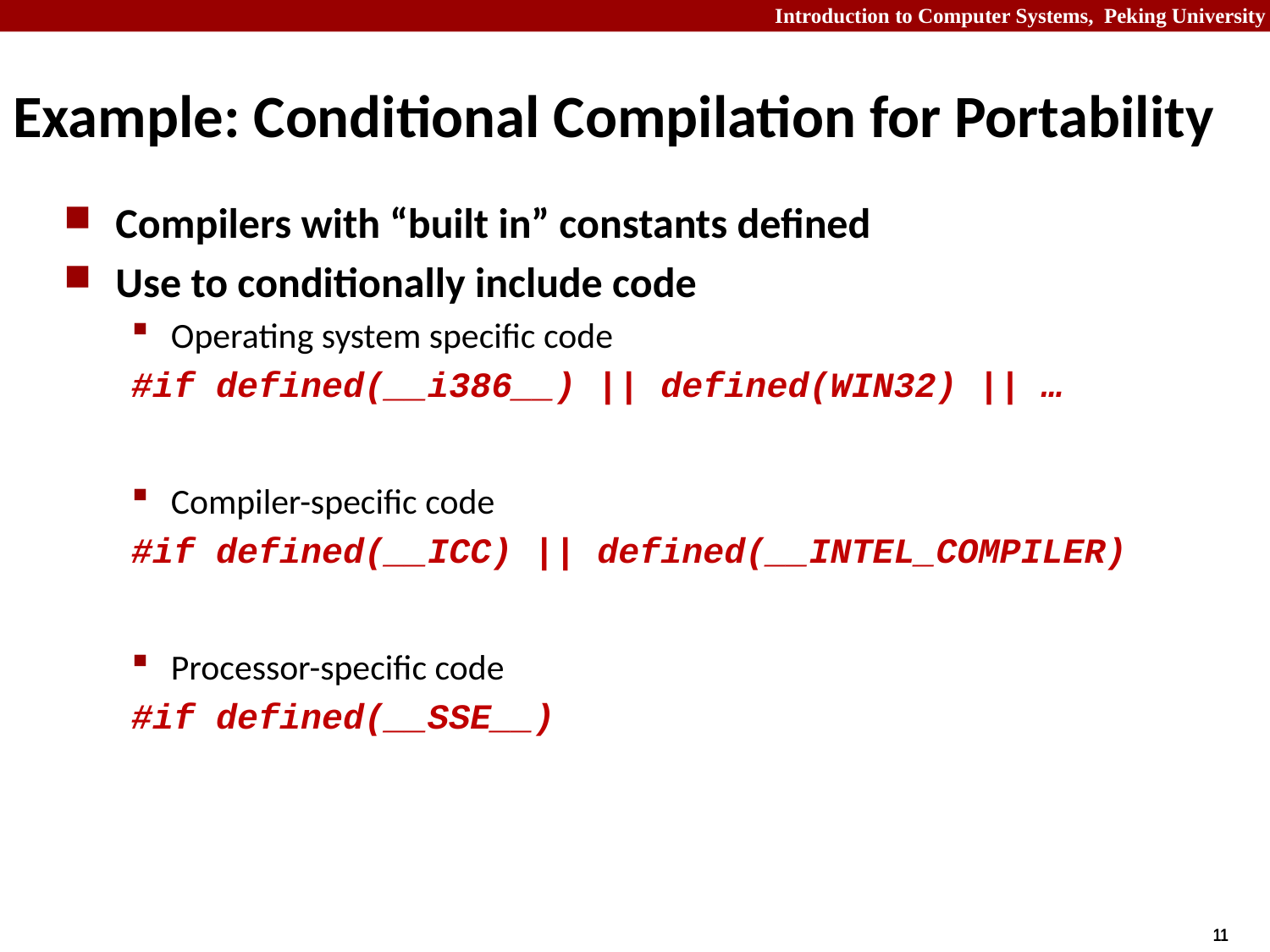

# Example: Conditional Compilation for Portability
Compilers with “built in” constants defined
Use to conditionally include code
Operating system specific code
#if defined(__i386__) || defined(WIN32) || …

Compiler-specific code
#if defined(__ICC) || defined(__INTEL_COMPILER)

Processor-specific code
#if defined(__SSE__)